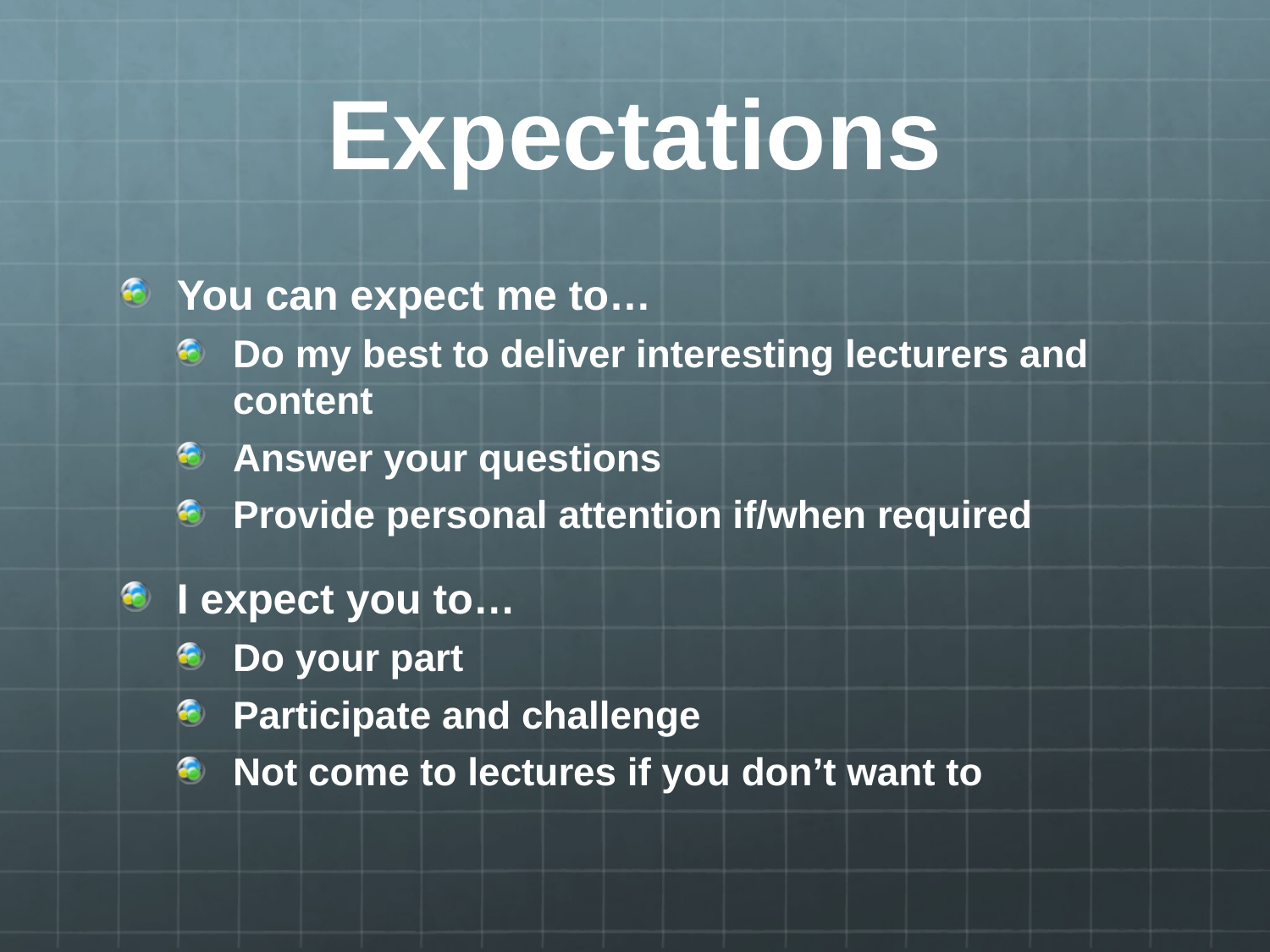

# Expectations
You can expect me to…
Do my best to deliver interesting lecturers and content
Answer your questions
Provide personal attention if/when required
I expect you to…
Do your part
Participate and challenge
Not come to lectures if you don’t want to